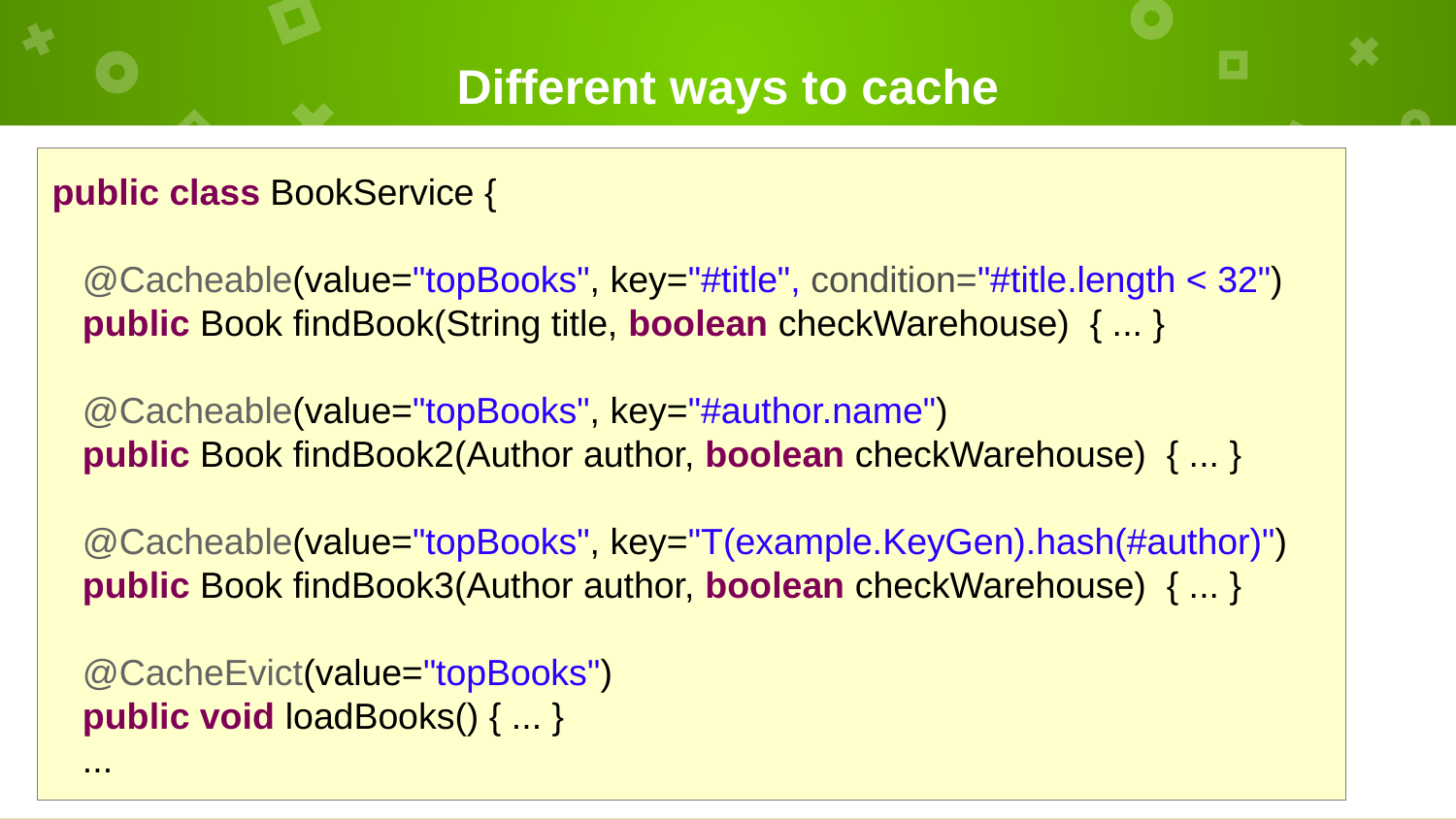

# Different ways to cache
public class BookService {

   @Cacheable(value="topBooks", key="#title", condition="#title.length < 32")
   public Book findBook(String title, boolean checkWarehouse)  { ... }

   @Cacheable(value="topBooks", key="#author.name")
   public Book findBook2(Author author, boolean checkWarehouse)  { ... }

   @Cacheable(value="topBooks", key="T(example.KeyGen).hash(#author)")
   public Book findBook3(Author author, boolean checkWarehouse)  { ... }

   @CacheEvict(value="topBooks")
   public void loadBooks() { ... }
   ...